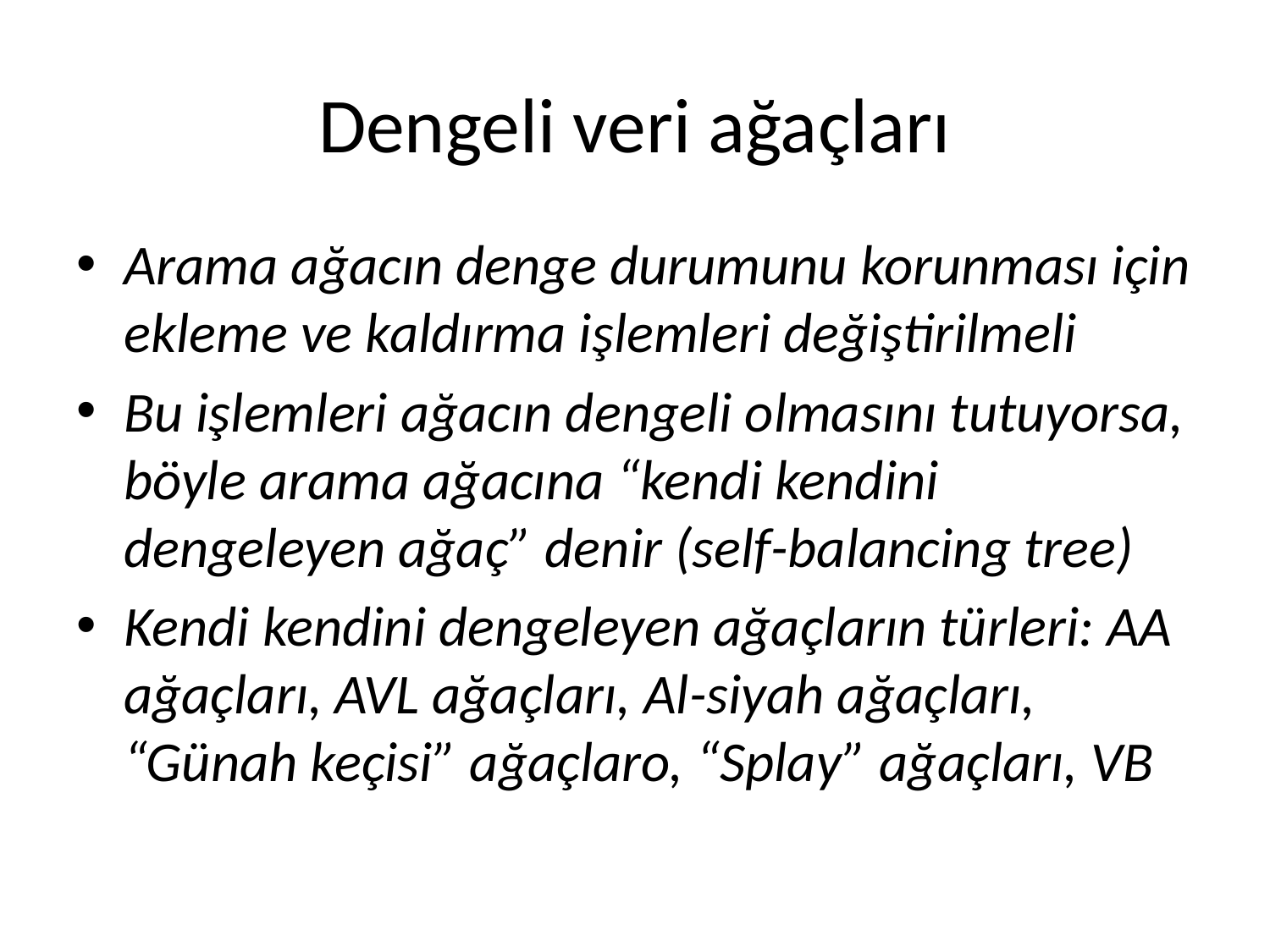

# Dengeli veri ağaçları
Arama ağacın denge durumunu korunması için ekleme ve kaldırma işlemleri değiştirilmeli
Bu işlemleri ağacın dengeli olmasını tutuyorsa, böyle arama ağacına “kendi kendini dengeleyen ağaç” denir (self-balancing tree)
Kendi kendini dengeleyen ağaçların türleri: AA ağaçları, AVL ağaçları, Al-siyah ağaçları, “Günah keçisi” ağaçlaro, “Splay” ağaçları, VB